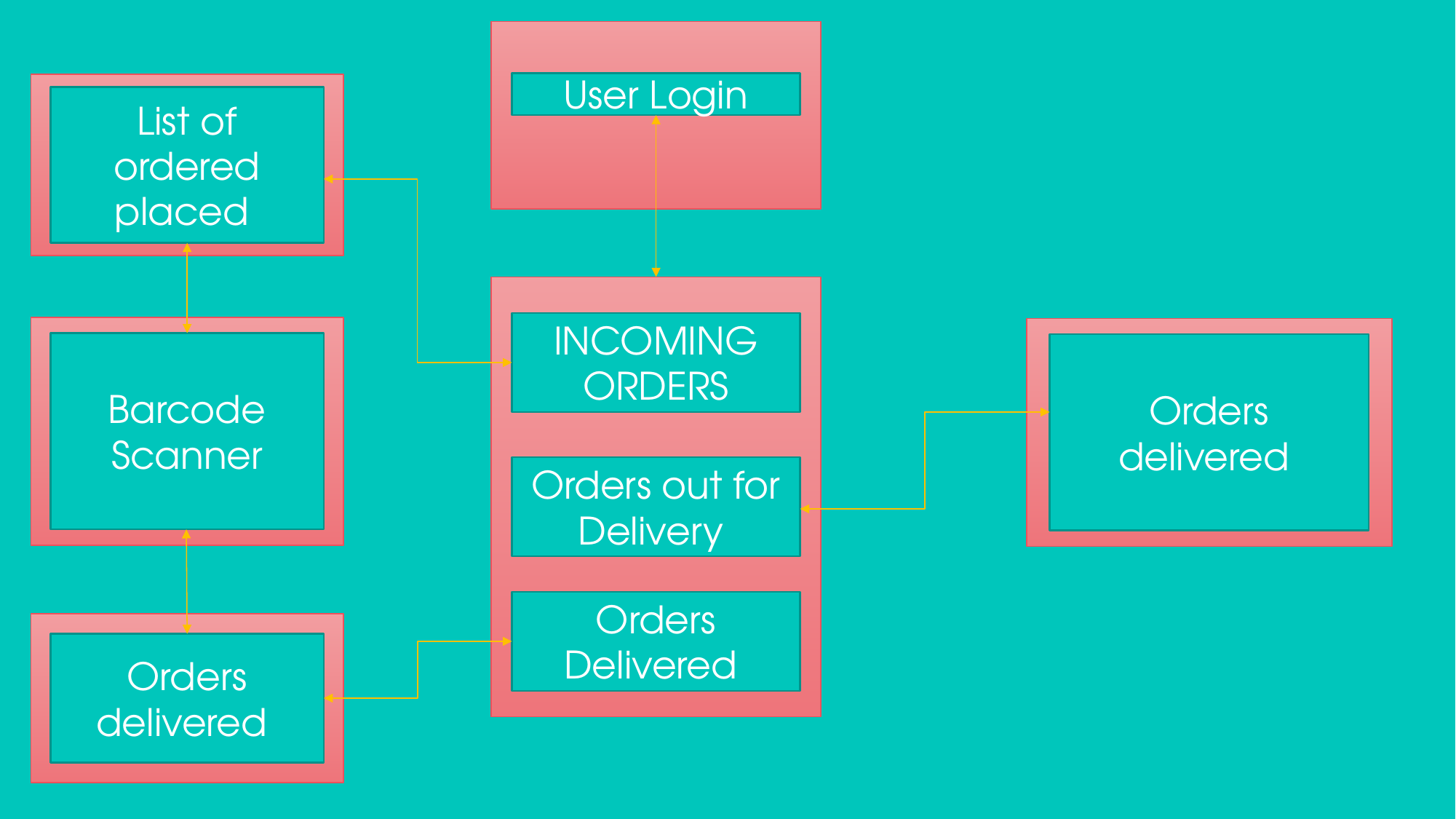

User Login

List of ordered placed

INCOMING ORDERS
Orders out for Delivery
Orders Delivered

Barcode
Scanner

Orders delivered

Orders delivered